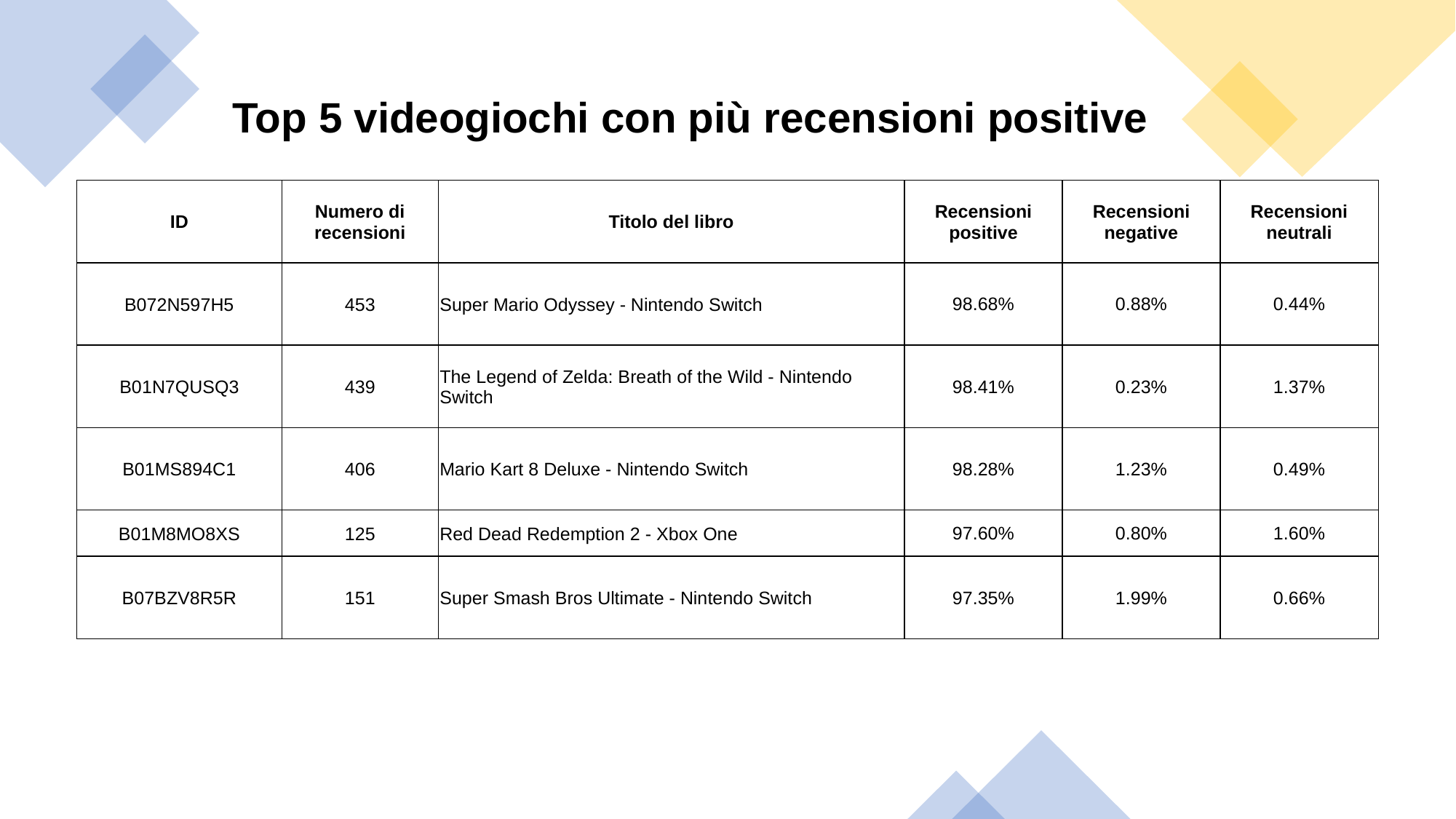

Top 5 videogiochi con più recensioni positive
| ID | Numero di recensioni | Titolo del libro | Recensioni positive | Recensioni negative | Recensioni neutrali |
| --- | --- | --- | --- | --- | --- |
| B072N597H5 | 453 | Super Mario Odyssey - Nintendo Switch | 98.68% | 0.88% | 0.44% |
| B01N7QUSQ3 | 439 | The Legend of Zelda: Breath of the Wild - Nintendo Switch | 98.41% | 0.23% | 1.37% |
| B01MS894C1 | 406 | Mario Kart 8 Deluxe - Nintendo Switch | 98.28% | 1.23% | 0.49% |
| B01M8MO8XS | 125 | Red Dead Redemption 2 - Xbox One | 97.60% | 0.80% | 1.60% |
| B07BZV8R5R | 151 | Super Smash Bros Ultimate - Nintendo Switch | 97.35% | 1.99% | 0.66% |